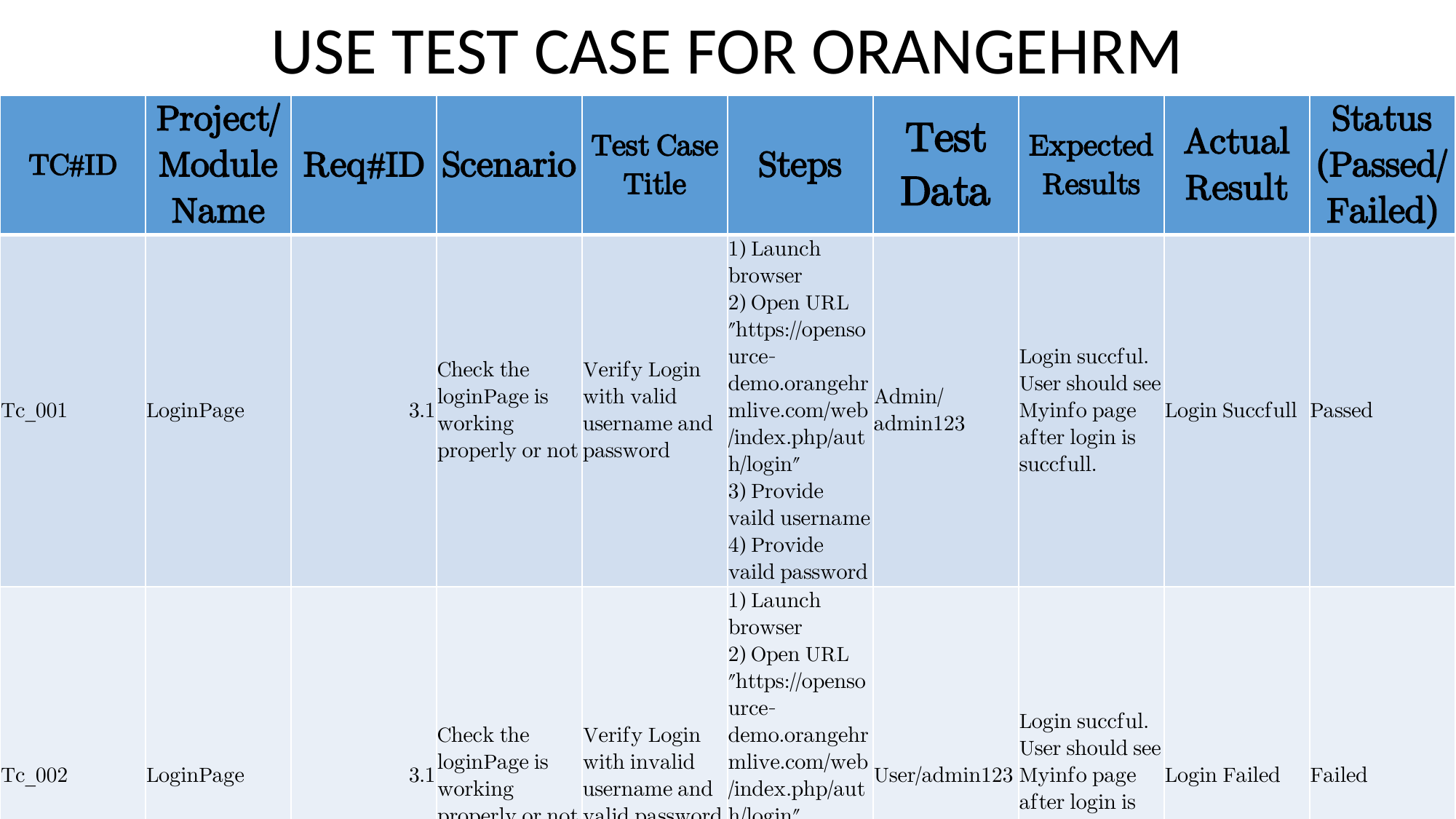

# USE TEST CASE FOR ORANGEHRM
| TC#ID | Project/ModuleName | Req#ID | Scenario | Test Case Title | Steps | Test Data | Expected Results | Actual Result | Status (Passed/Failed) |
| --- | --- | --- | --- | --- | --- | --- | --- | --- | --- |
| Tc\_001 | LoginPage | 3.1 | Check the loginPage is working properly or not | Verify Login with valid username and password | 1) Launch browser 2) Open URL "https://opensource-demo.orangehrmlive.com/web/index.php/auth/login" 3) Provide vaild username 4) Provide vaild password | Admin/admin123 | Login succful. User should see Myinfo page after login is succfull. | Login Succfull | Passed |
| Tc\_002 | LoginPage | 3.1 | Check the loginPage is working properly or not | Verify Login with invalid username and valid password | 1) Launch browser 2) Open URL "https://opensource-demo.orangehrmlive.com/web/index.php/auth/login" 3) Provide Invaild username 4) Provide vaild password | User/admin123 | Login succful. User should see Myinfo page after login is succfull. | Login Failed | Failed |
|  |  |  |  |  |  |  |  |  |  |
|  |  |  |  |  |  |  |  |  |  |